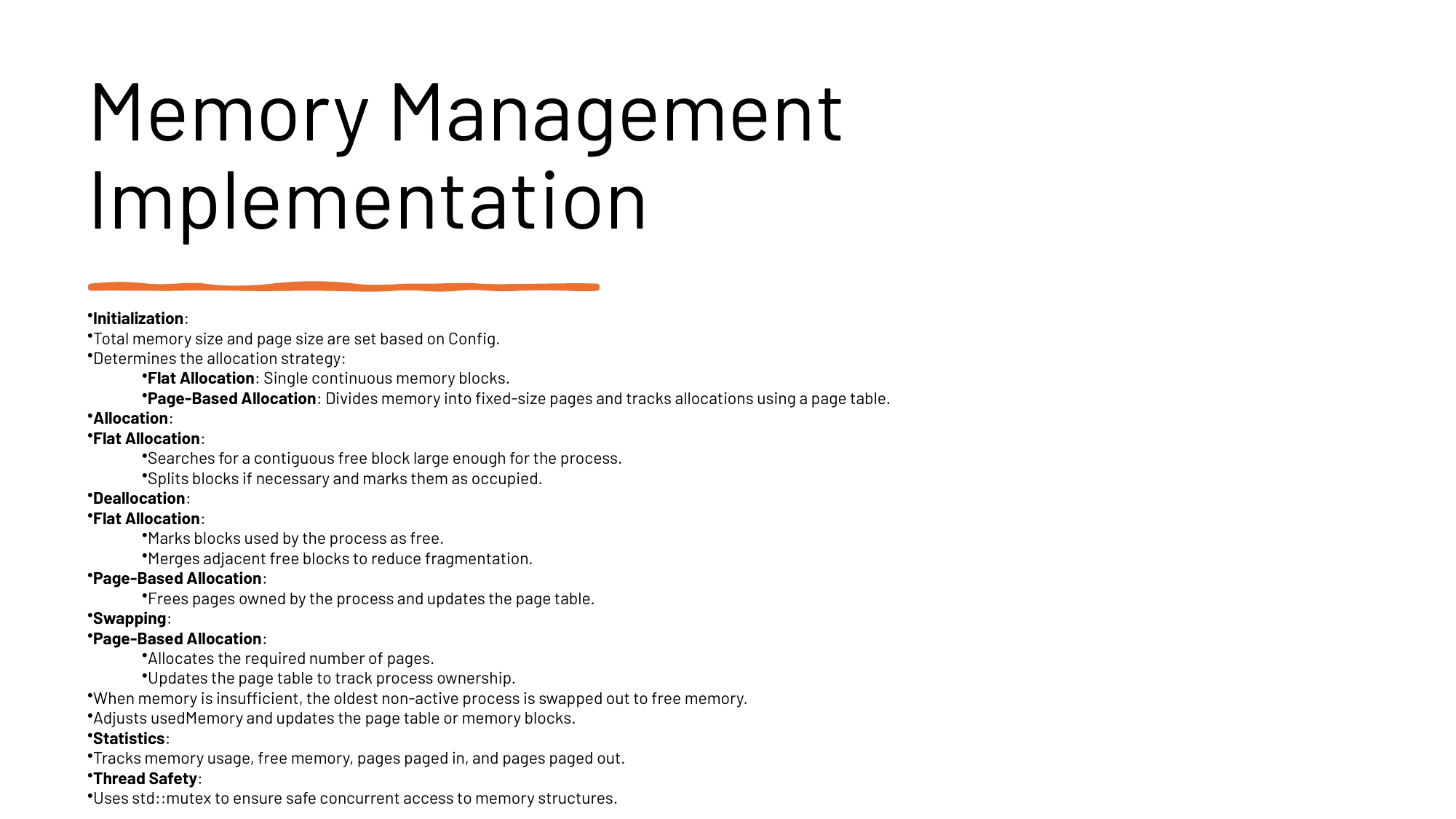

# Memory Management Implementation

Initialization:
Total memory size and page size are set based on Config.
Determines the allocation strategy:
Flat Allocation: Single continuous memory blocks.
Page-Based Allocation: Divides memory into fixed-size pages and tracks allocations using a page table.
Allocation:
Flat Allocation:
Searches for a contiguous free block large enough for the process.
Splits blocks if necessary and marks them as occupied.
Deallocation:
Flat Allocation:
Marks blocks used by the process as free.
Merges adjacent free blocks to reduce fragmentation.
Page-Based Allocation:
Frees pages owned by the process and updates the page table.
Swapping:
Page-Based Allocation:
Allocates the required number of pages.
Updates the page table to track process ownership.
When memory is insufficient, the oldest non-active process is swapped out to free memory.
Adjusts usedMemory and updates the page table or memory blocks.
Statistics:
Tracks memory usage, free memory, pages paged in, and pages paged out.
Thread Safety:
Uses std::mutex to ensure safe concurrent access to memory structures.